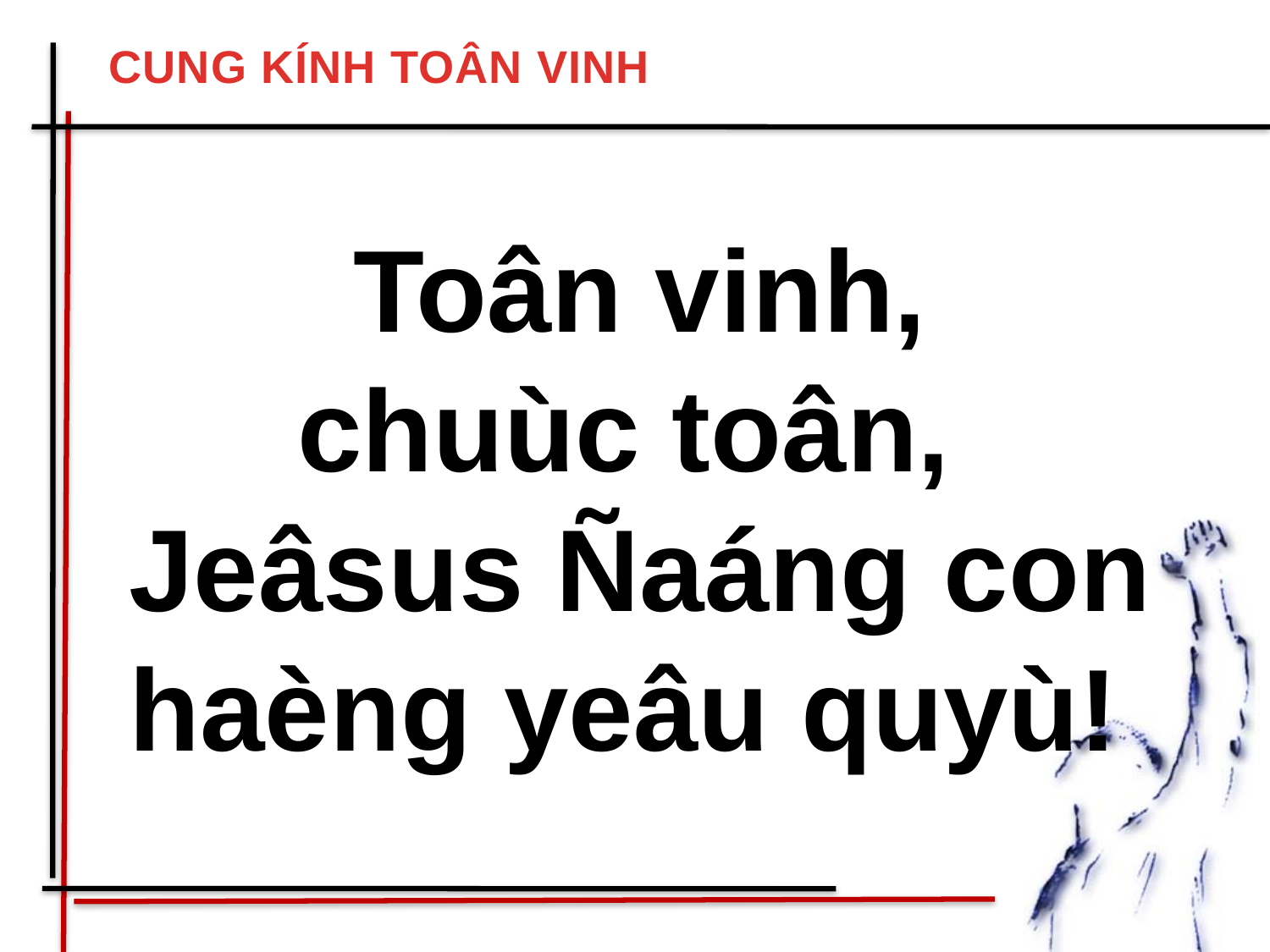

CUNG KÍNH TOÂN VINH
 Toân vinh,
chuùc toân,
Jeâsus Ñaáng con haèng yeâu quyù!